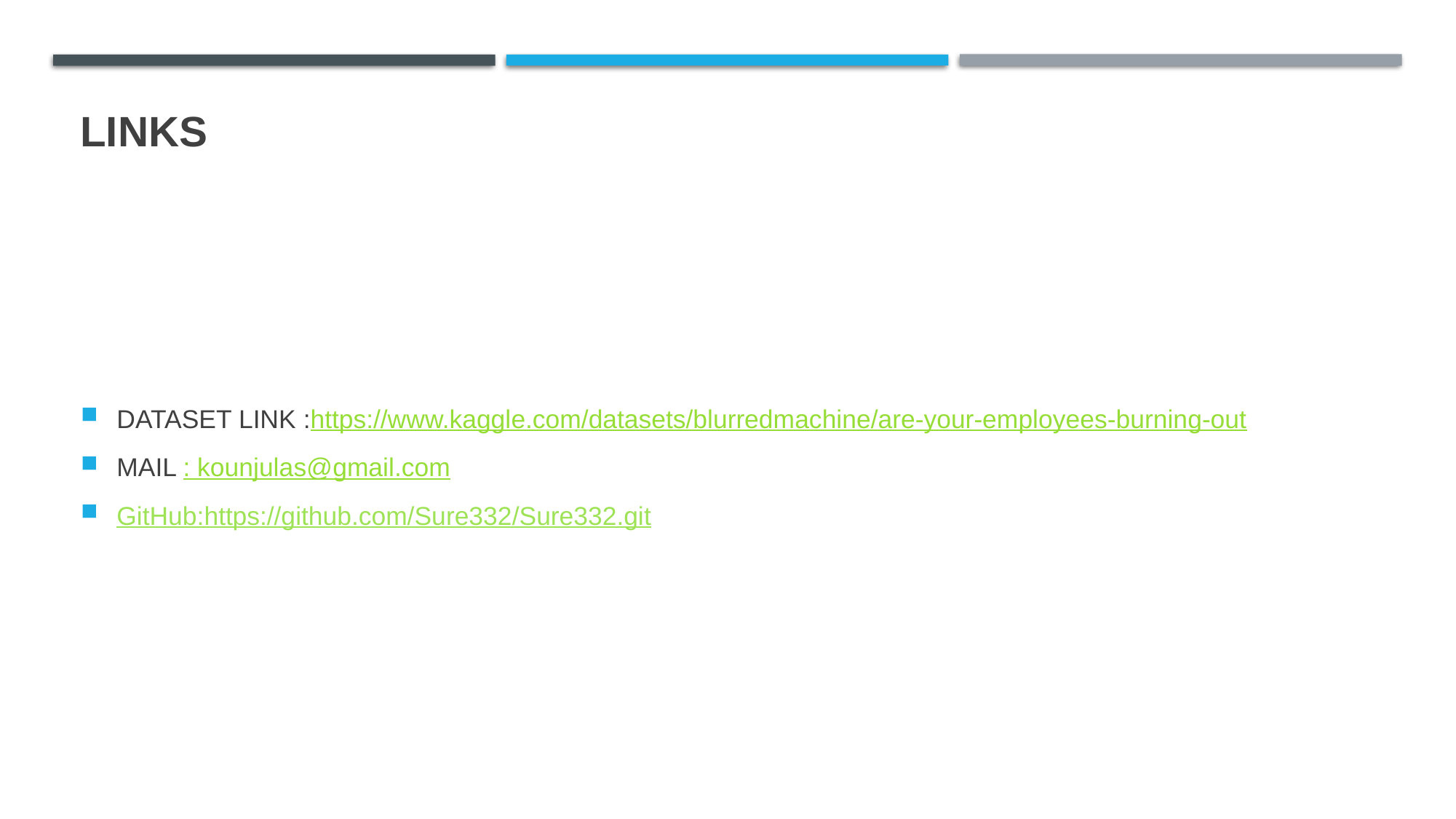

# links
DATASET LINK :https://www.kaggle.com/datasets/blurredmachine/are-your-employees-burning-out
MAIL : kounjulas@gmail.com
GitHub:https://github.com/Sure332/Sure332.git